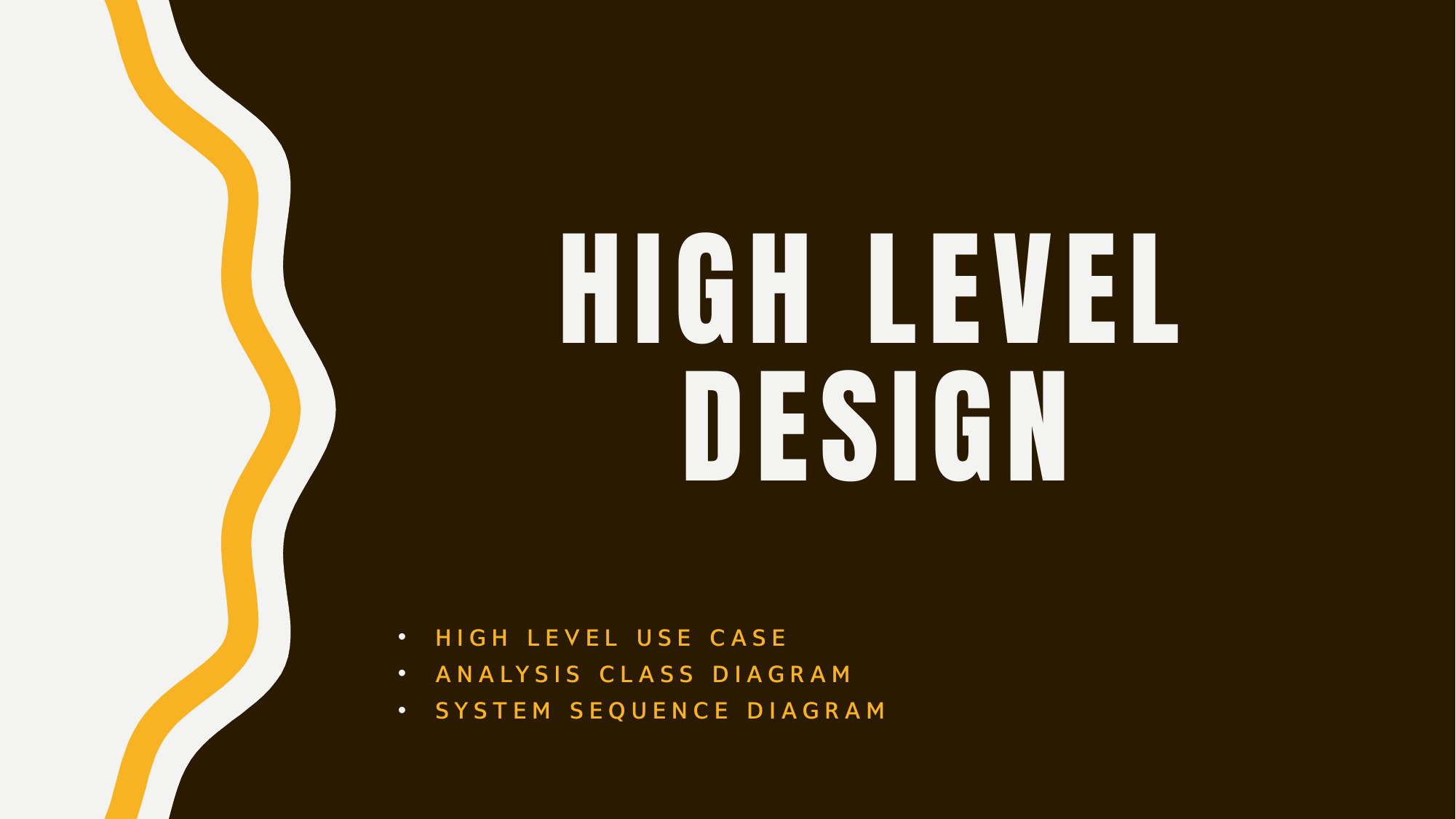

# High level design
High level use case
Analysis class diagram
System sequence diagram